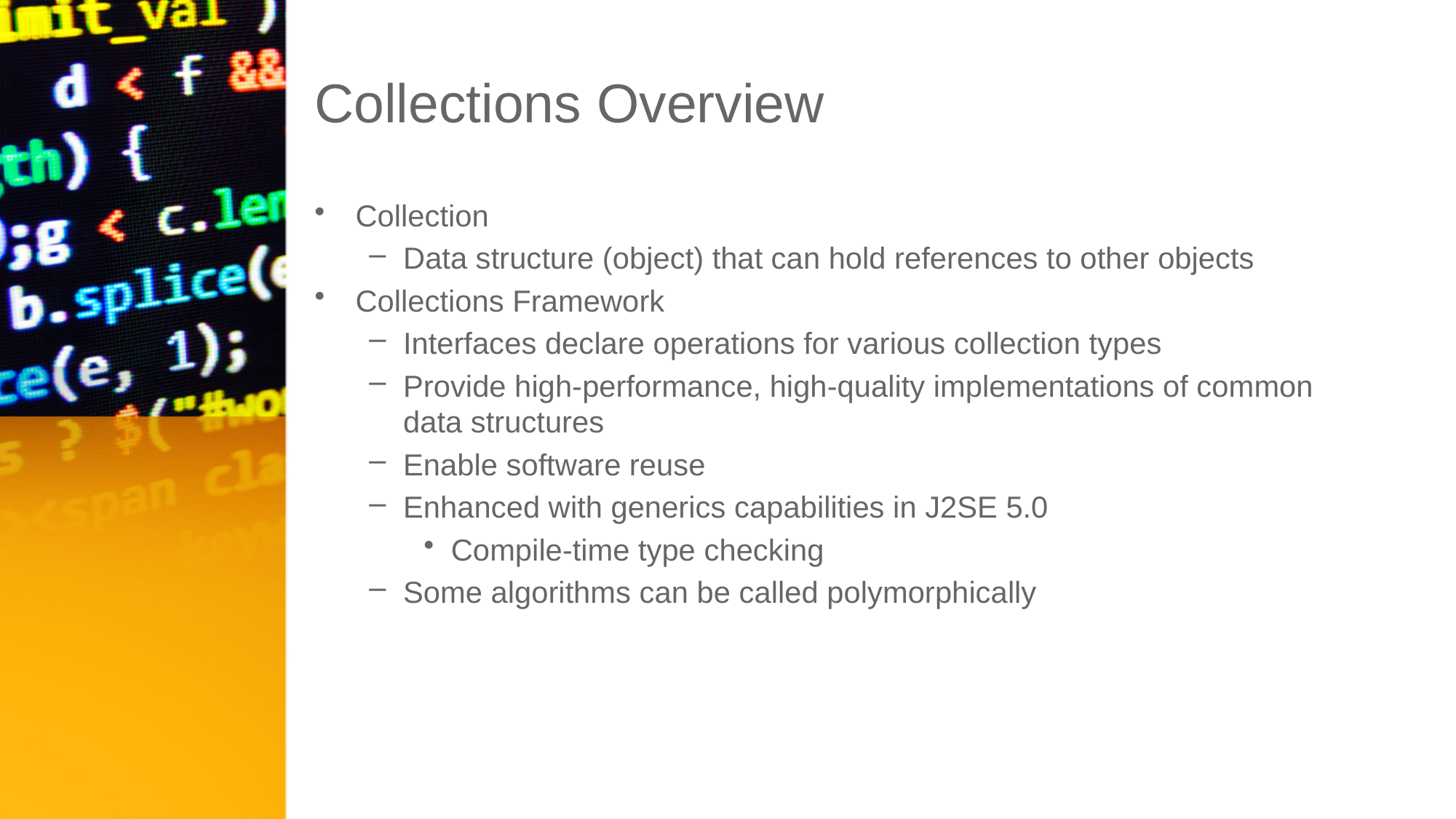

# Collections Overview
Collection
Data structure (object) that can hold references to other objects
Collections Framework
Interfaces declare operations for various collection types
Provide high-performance, high-quality implementations of common data structures
Enable software reuse
Enhanced with generics capabilities in J2SE 5.0
Compile-time type checking
Some algorithms can be called polymorphically